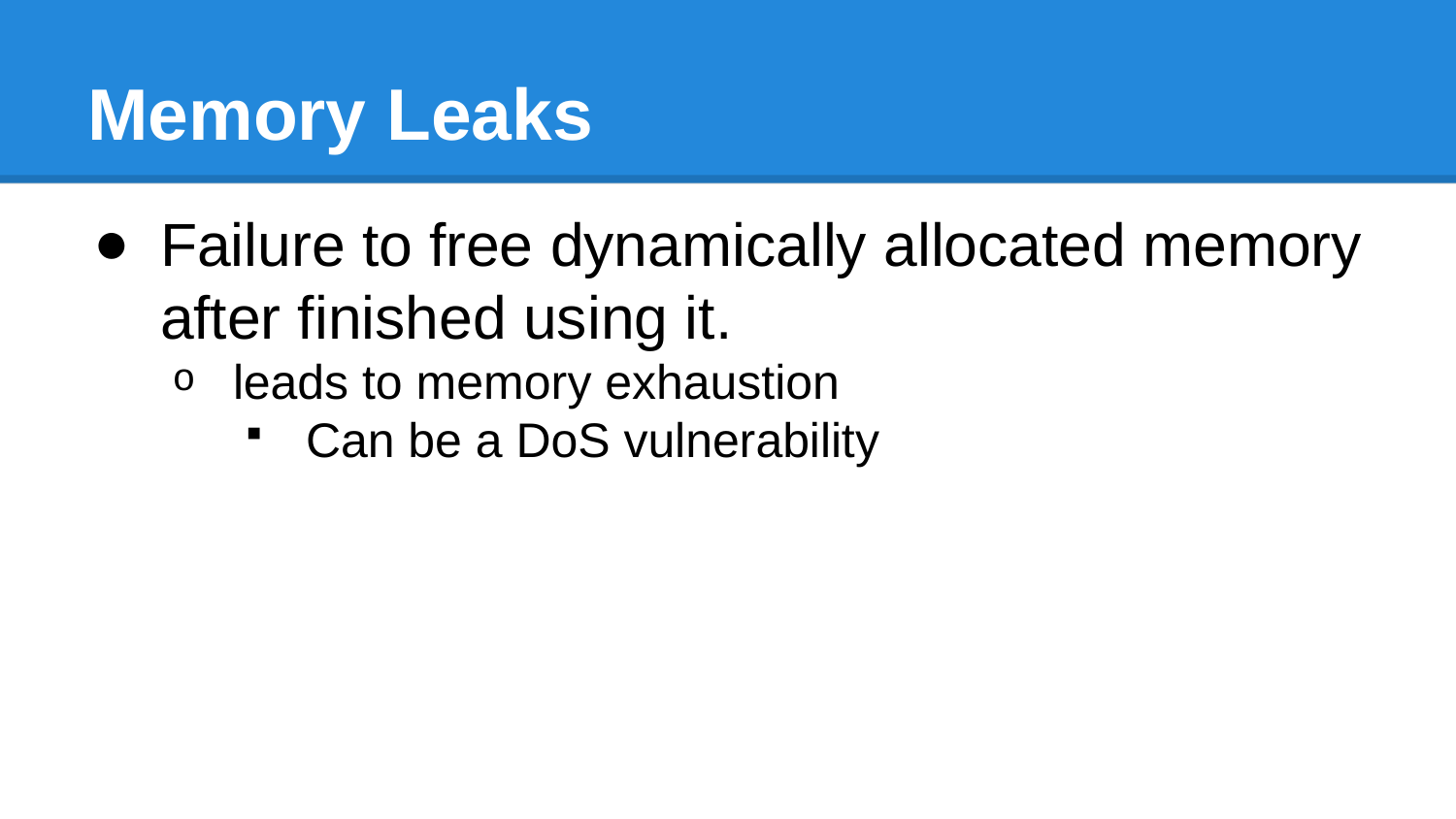

# Memory Leaks
Failure to free dynamically allocated memory after finished using it.
leads to memory exhaustion
Can be a DoS vulnerability